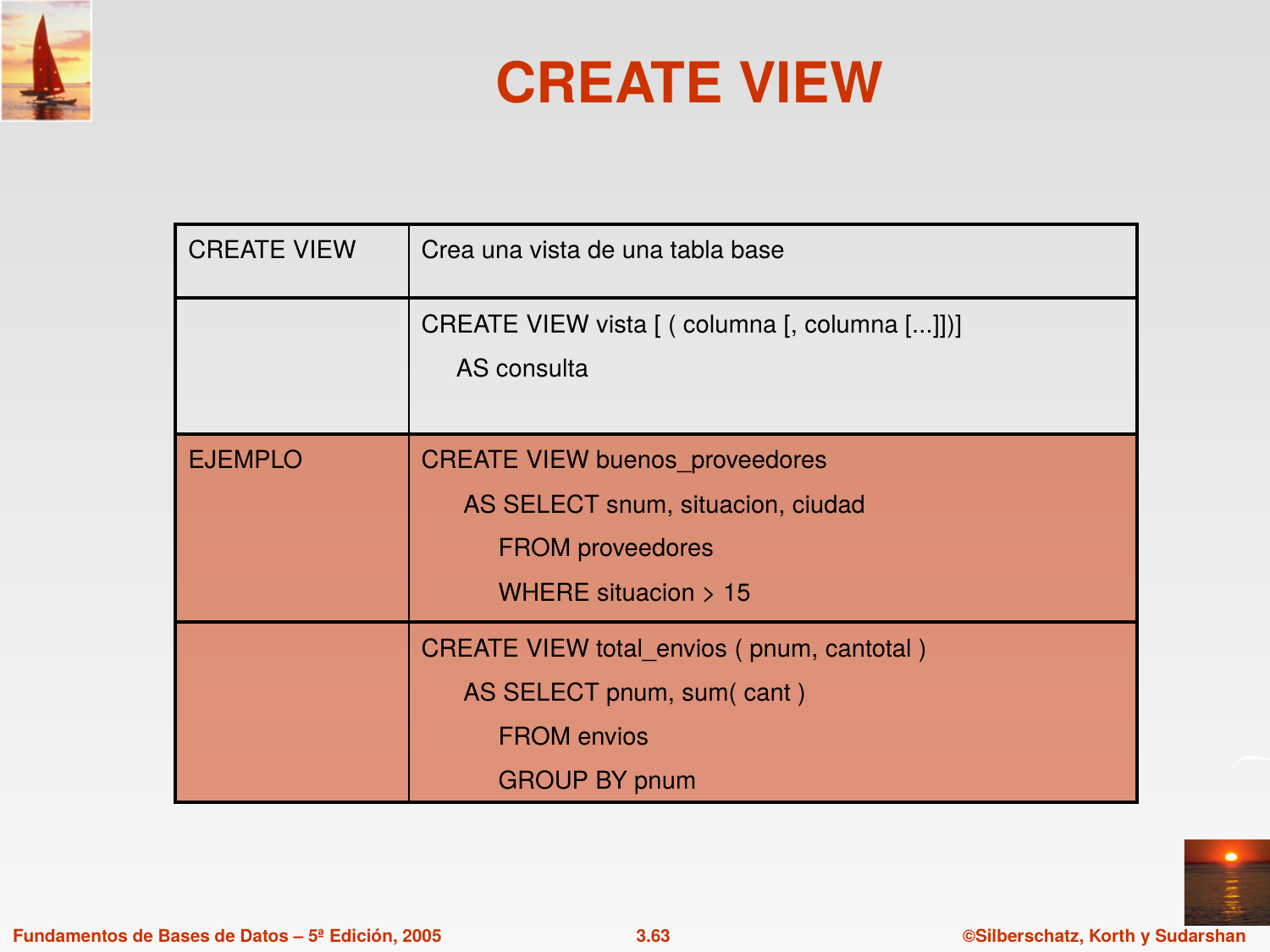

# CREATE VIEW
| CREATE VIEW | Crea una vista de una tabla base |
| --- | --- |
|  | CREATE VIEW vista [ ( columna [, columna [...]])] AS consulta |
| EJEMPLO | CREATE VIEW buenos\_proveedores AS SELECT snum, situacion, ciudad FROM proveedores WHERE situacion > 15 |
|  | CREATE VIEW total\_envios ( pnum, cantotal ) AS SELECT pnum, sum( cant ) FROM envios GROUP BY pnum |